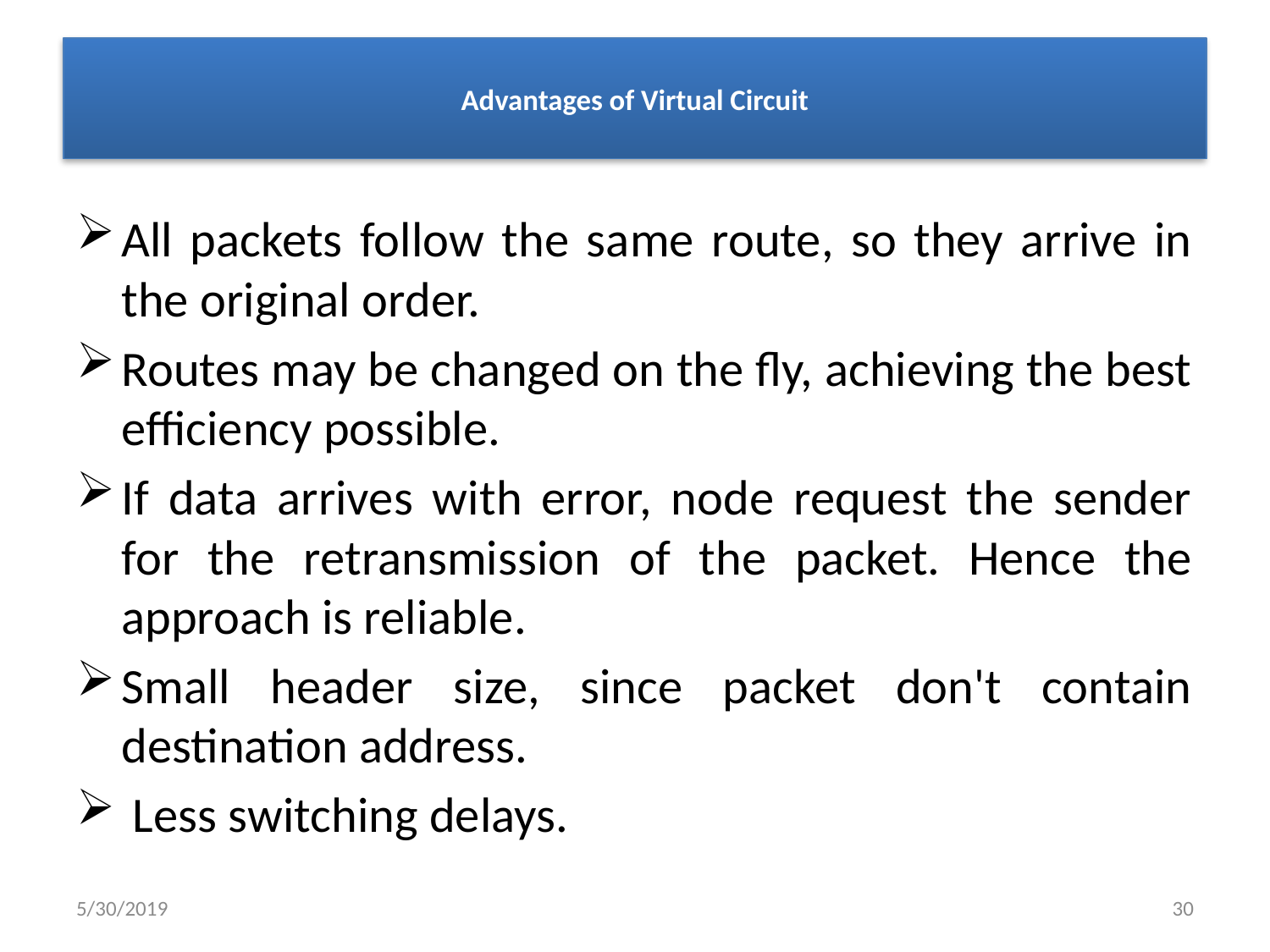

# Advantages of Virtual Circuit
All packets follow the same route, so they arrive in the original order.
Routes may be changed on the fly, achieving the best efficiency possible.
If data arrives with error, node request the sender for the retransmission of the packet. Hence the approach is reliable.
Small header size, since packet don't contain destination address.
 Less switching delays.
5/30/2019
30